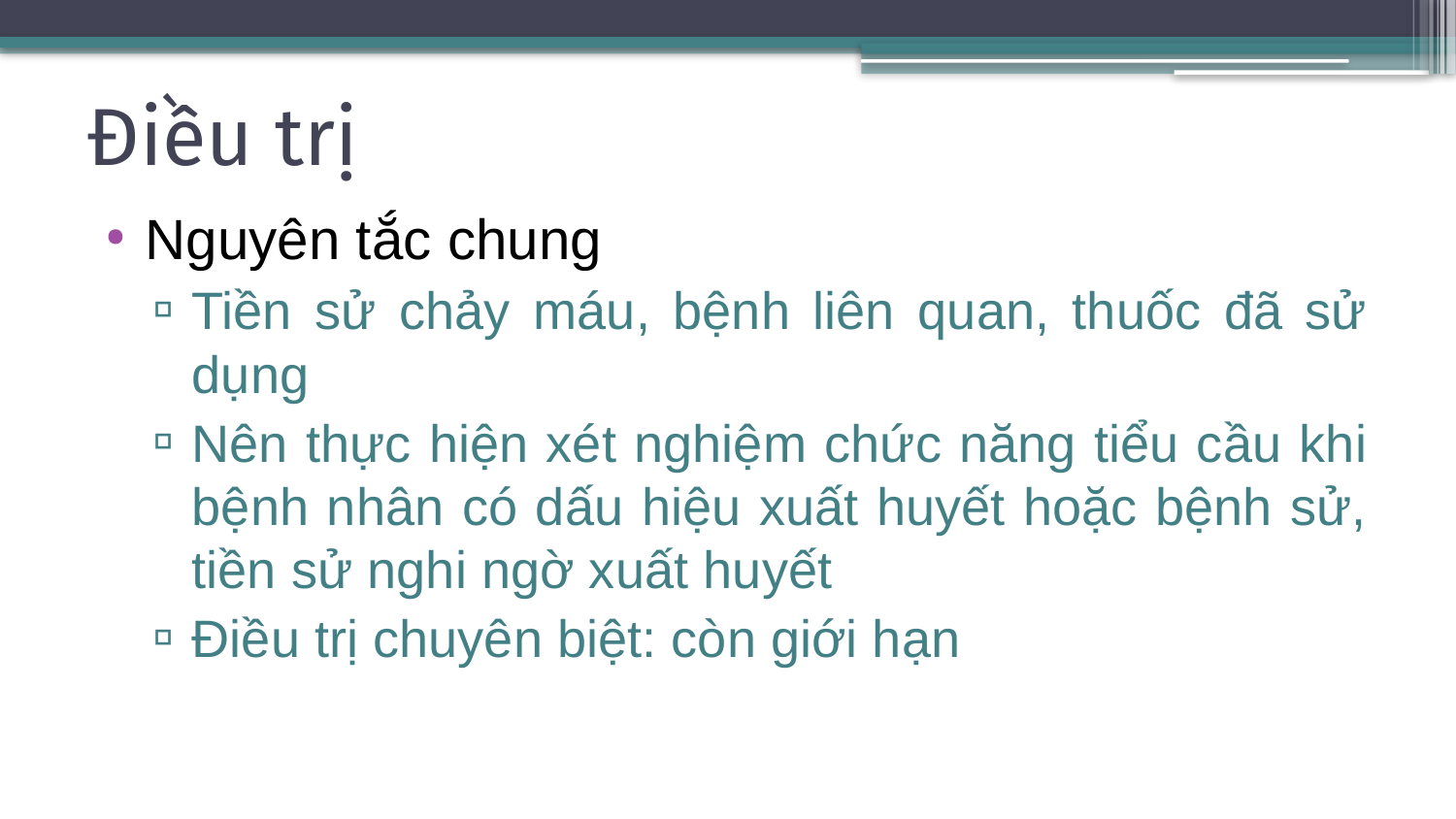

# Điều trị
Nguyên tắc chung
Tiền sử chảy máu, bệnh liên quan, thuốc đã sử dụng
Nên thực hiện xét nghiệm chức năng tiểu cầu khi bệnh nhân có dấu hiệu xuất huyết hoặc bệnh sử, tiền sử nghi ngờ xuất huyết
Điều trị chuyên biệt: còn giới hạn